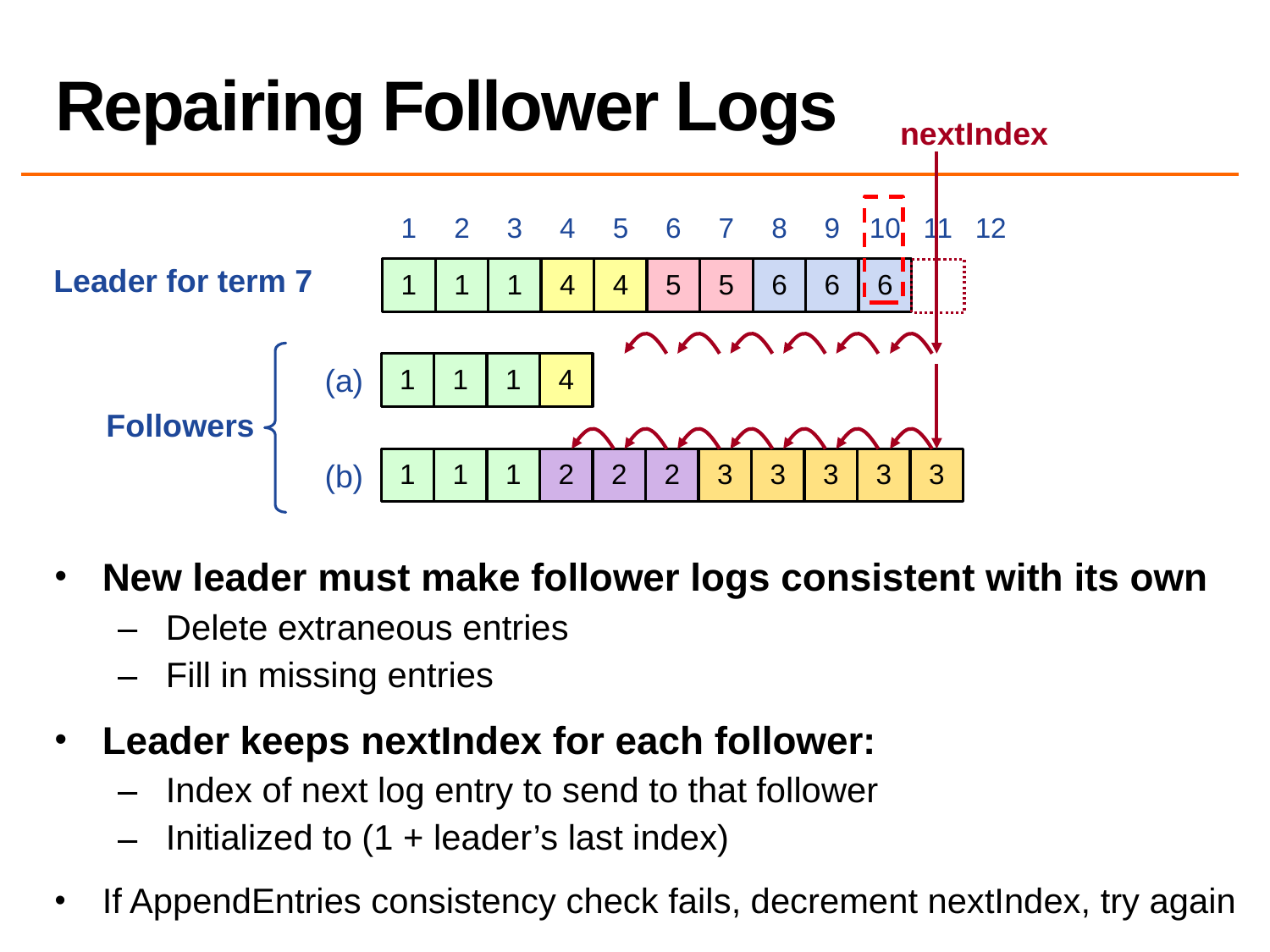

# Repairing Follower Logs
nextIndex

1
2
3
4
5
6
7
8
9
10
11
12

1

1

1

4

4

5

5

6

6

6
Leader for term 7

1

1

1

4
(a)

Followers

1

1

1

2

2

2

3

3

3

3

3
(b)
New leader must make follower logs consistent with its own
Delete extraneous entries
Fill in missing entries
Leader keeps nextIndex for each follower:
Index of next log entry to send to that follower
Initialized to (1 + leader’s last index)
If AppendEntries consistency check fails, decrement nextIndex, try again